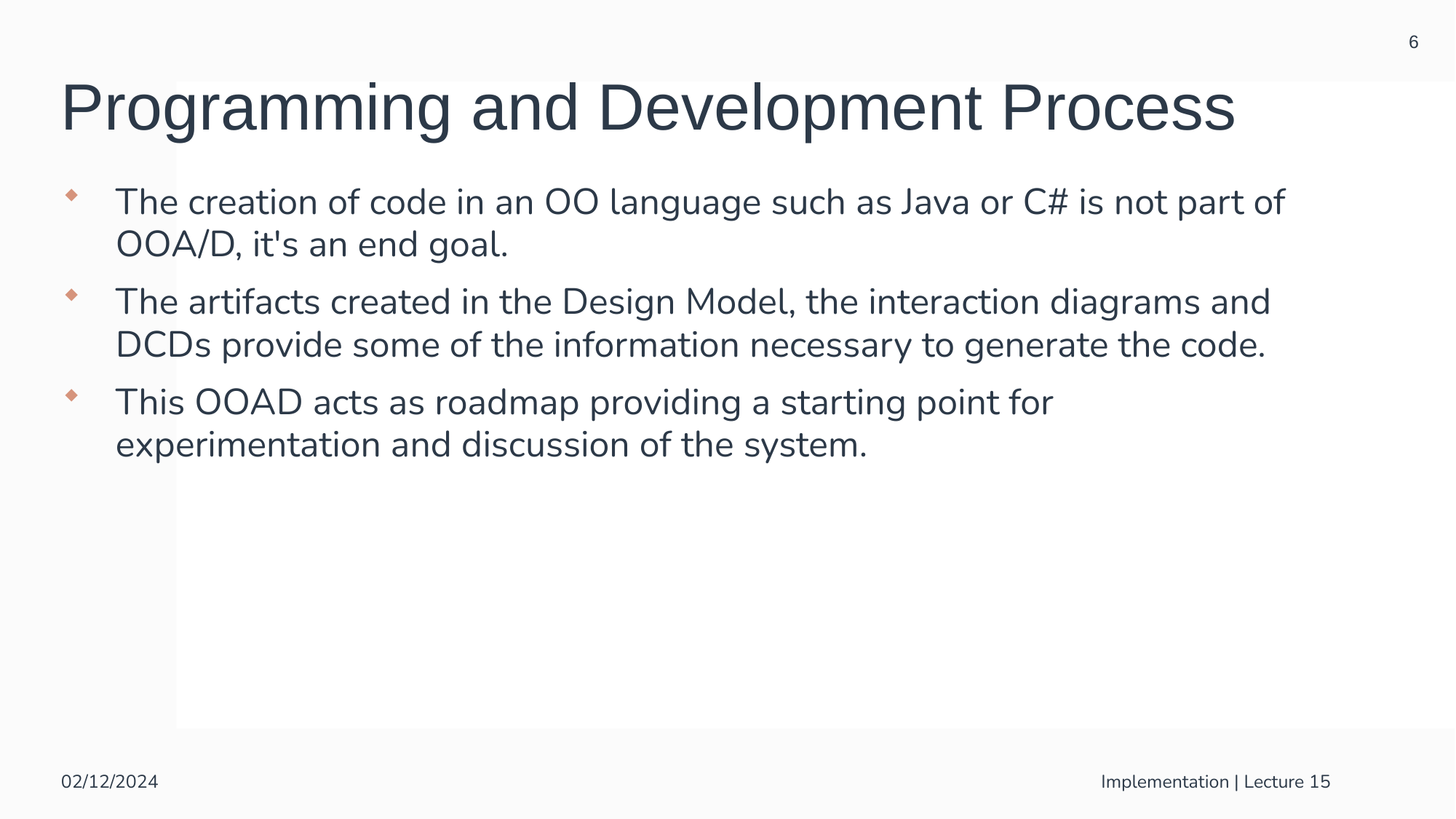

6
# Programming and Development Process
The creation of code in an OO language such as Java or C# is not part of OOA/D, it's an end goal.
The artifacts created in the Design Model, the interaction diagrams and DCDs provide some of the information necessary to generate the code.
This OOAD acts as roadmap providing a starting point for experimentation and discussion of the system.

02/12/2024
Implementation | Lecture 15